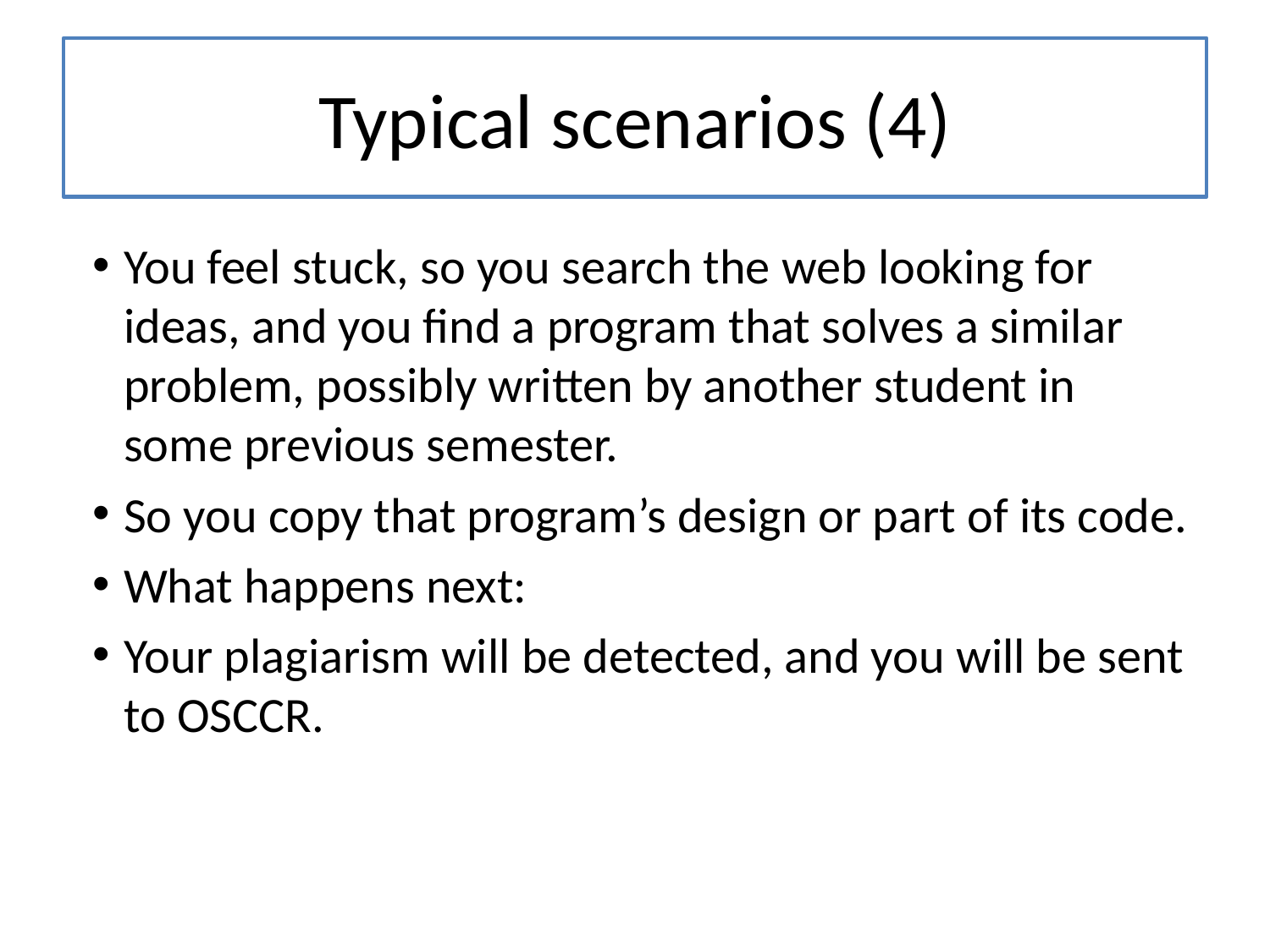

# Typical scenarios (4)
You feel stuck, so you search the web looking for ideas, and you find a program that solves a similar problem, possibly written by another student in some previous semester.
So you copy that program’s design or part of its code.
What happens next:
Your plagiarism will be detected, and you will be sent to OSCCR.